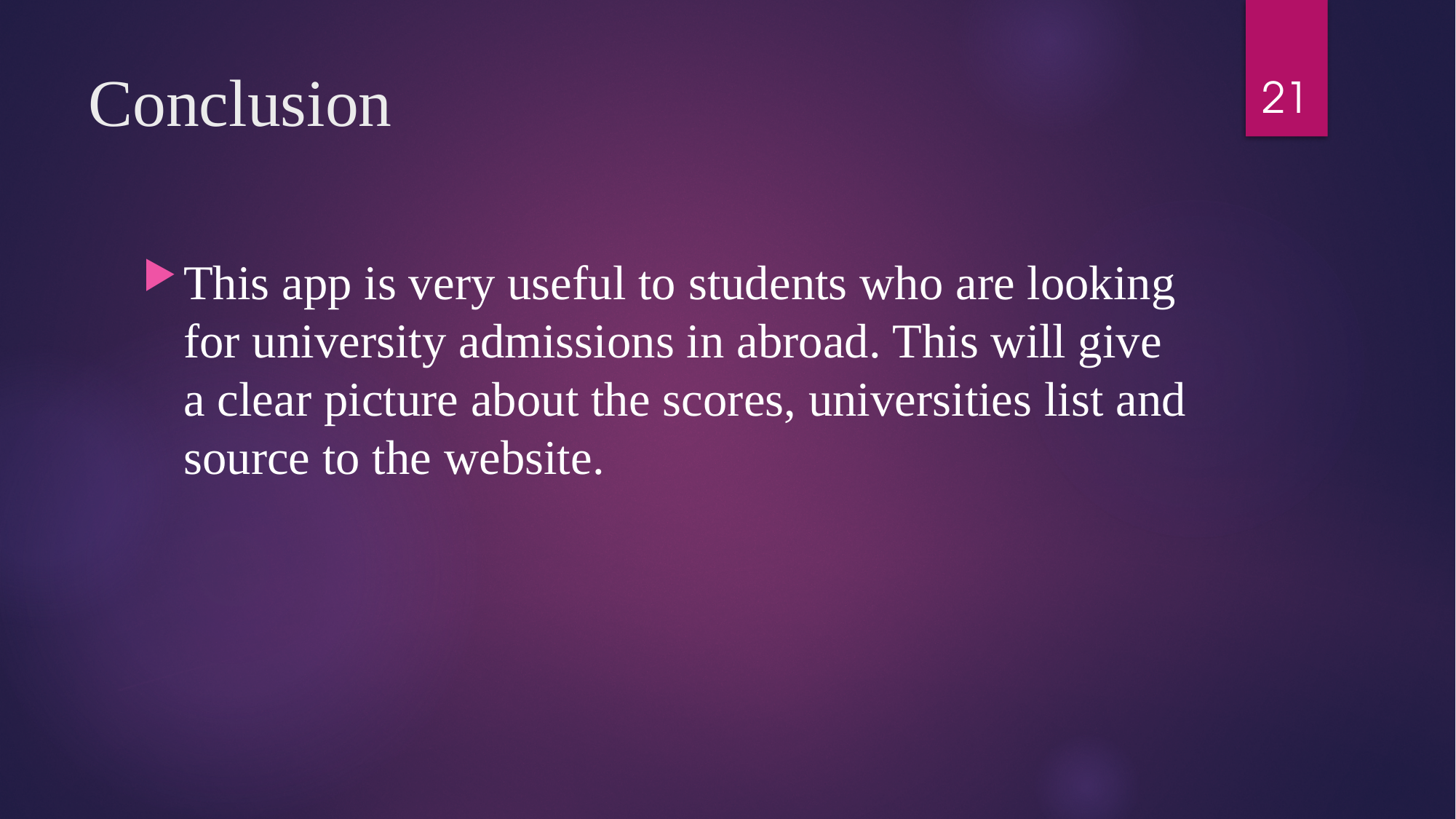

21
# Conclusion
This app is very useful to students who are looking for university admissions in abroad. This will give a clear picture about the scores, universities list and source to the website.